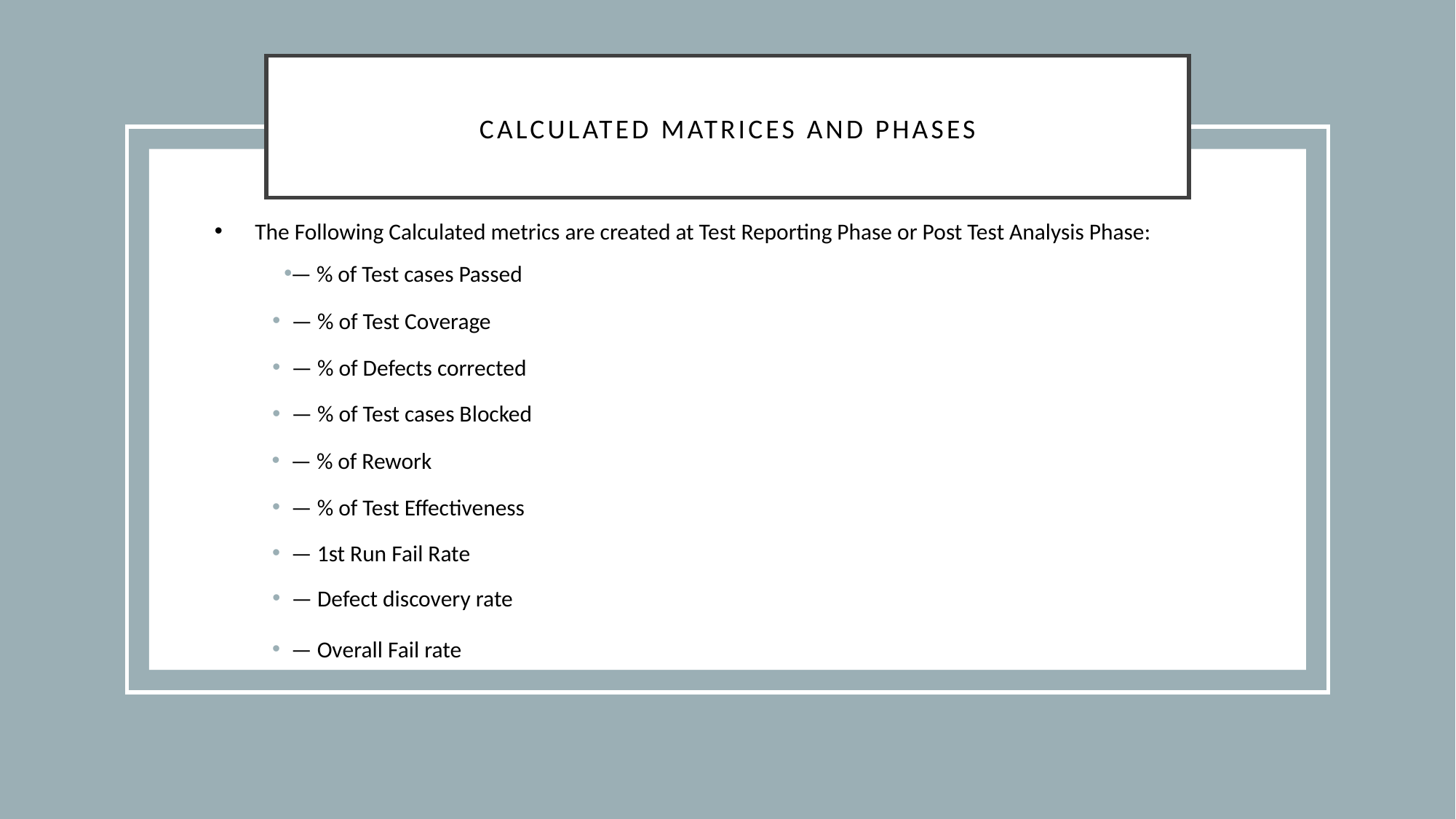

# Calculated matrices and Phases

The Following Calculated metrics are created at Test Reporting Phase or Post Test Analysis Phase:
— % of Test cases Passed
— % of Test Coverage
— % of Defects corrected
— % of Test cases Blocked
— % of Rework
— % of Test Effectiveness
— 1st Run Fail Rate
— Defect discovery rate
— Overall Fail rate